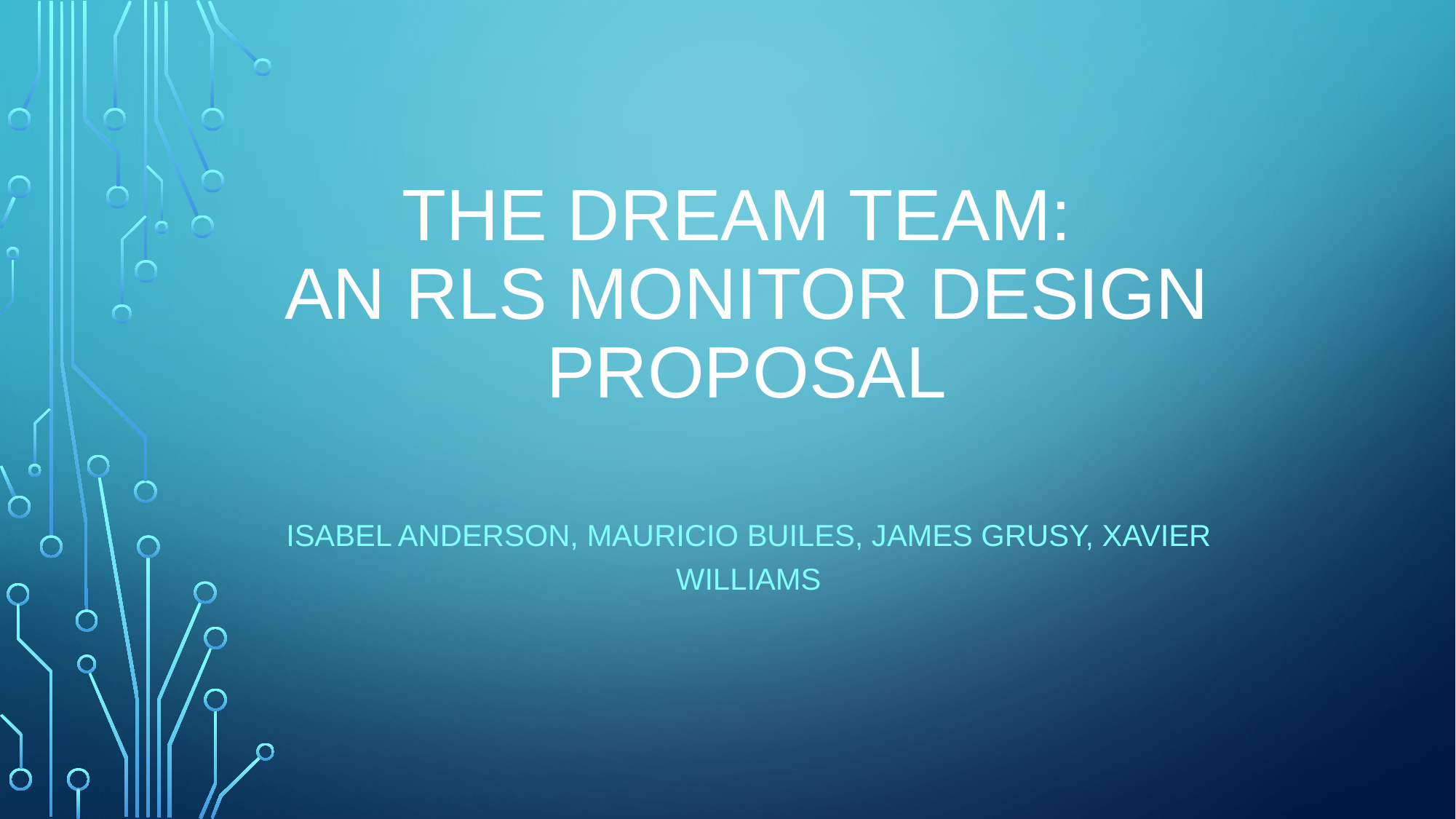

# The Dream team: An RLS Monitor design proposal
Isabel Anderson, Mauricio builes, James Grusy, Xavier Williams